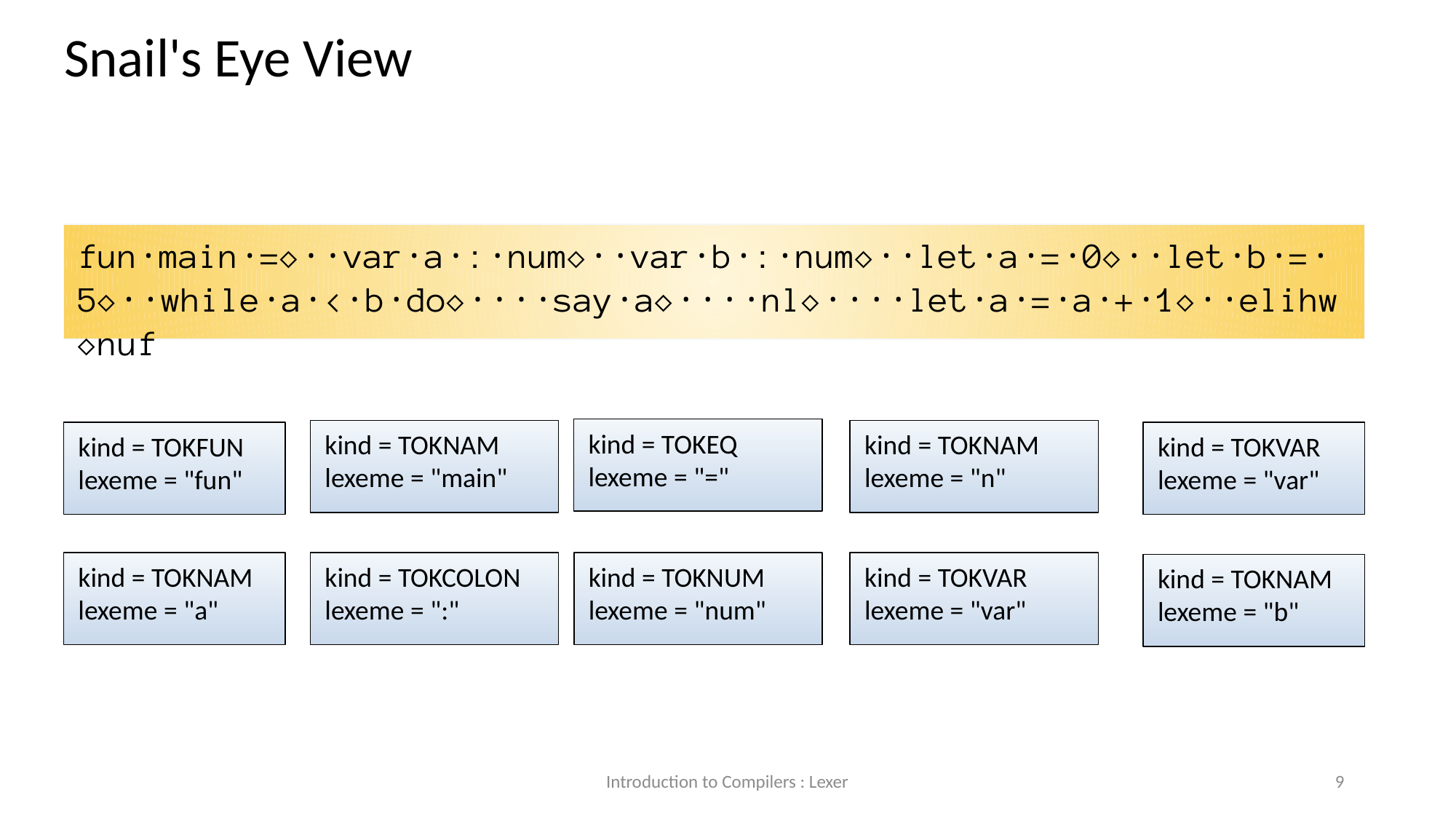

Snail's Eye View
fun∙main∙=◊∙∙var∙a∙:∙num◊∙∙var∙b∙:∙num◊∙∙let∙a∙=∙0◊∙∙let∙b∙=∙5◊∙∙while∙a∙<∙b∙do◊∙∙∙∙say∙a◊∙∙∙∙nl◊∙∙∙∙let∙a∙=∙a∙+∙1◊∙∙elihw◊nuf

kind = TOKEQ
lexeme = "="
kind = TOKNAM
lexeme = "main"
kind = TOKNAM
lexeme = "n"
kind = TOKFUN
lexeme = "fun"

kind = TOKVAR
lexeme = "var"
kind = TOKNAM
lexeme = "a"

kind = TOKCOLON
lexeme = ":"
kind = TOKVAR
lexeme = "var"
kind = TOKNUM
lexeme = "num"
kind = TOKNAM
lexeme = "b"
Introduction to Compilers : Lexer
9